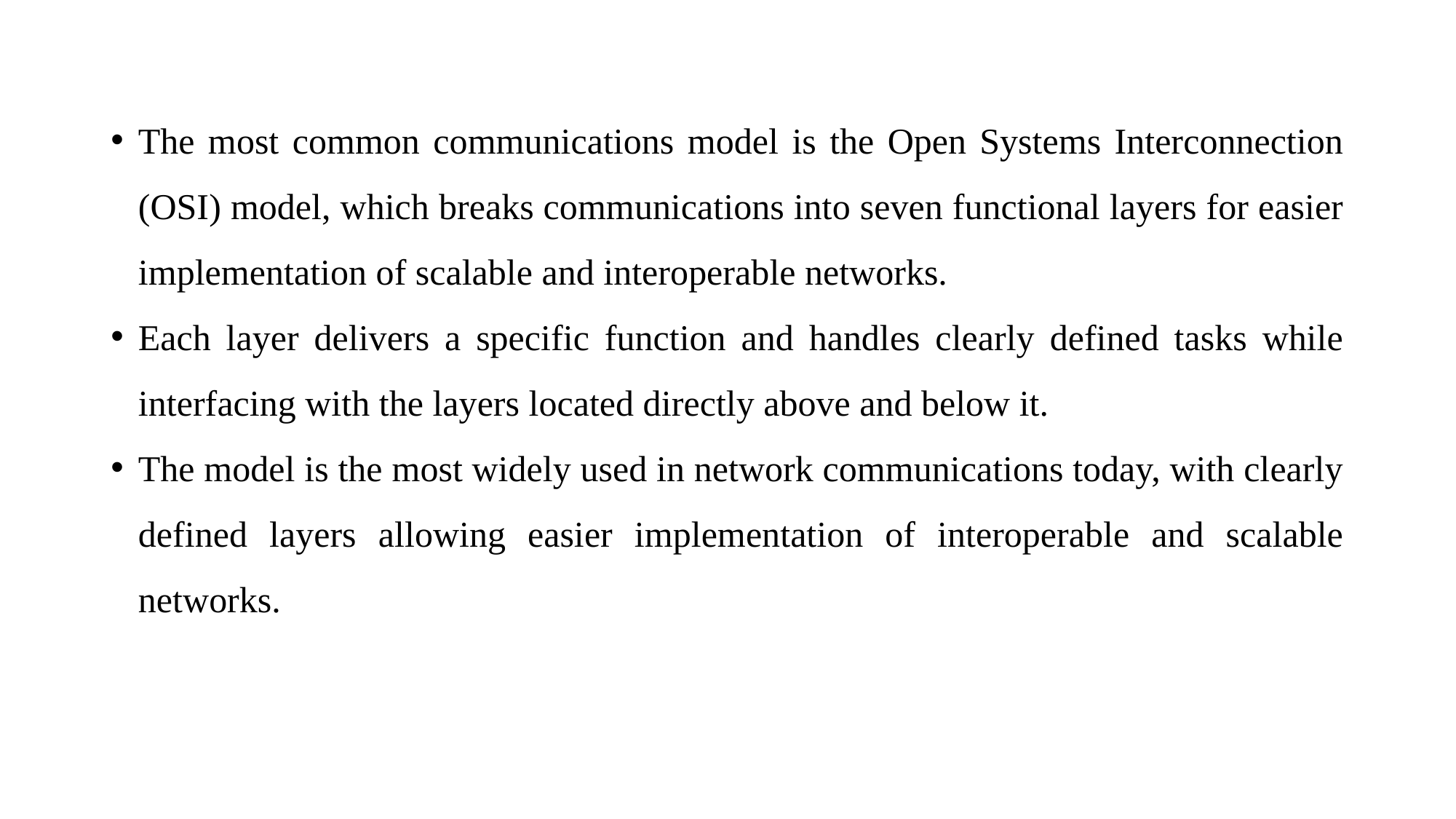

The most common communications model is the Open Systems Interconnection (OSI) model, which breaks communications into seven functional layers for easier implementation of scalable and interoperable networks.
Each layer delivers a specific function and handles clearly defined tasks while interfacing with the layers located directly above and below it.
The model is the most widely used in network communications today, with clearly defined layers allowing easier implementation of interoperable and scalable networks.